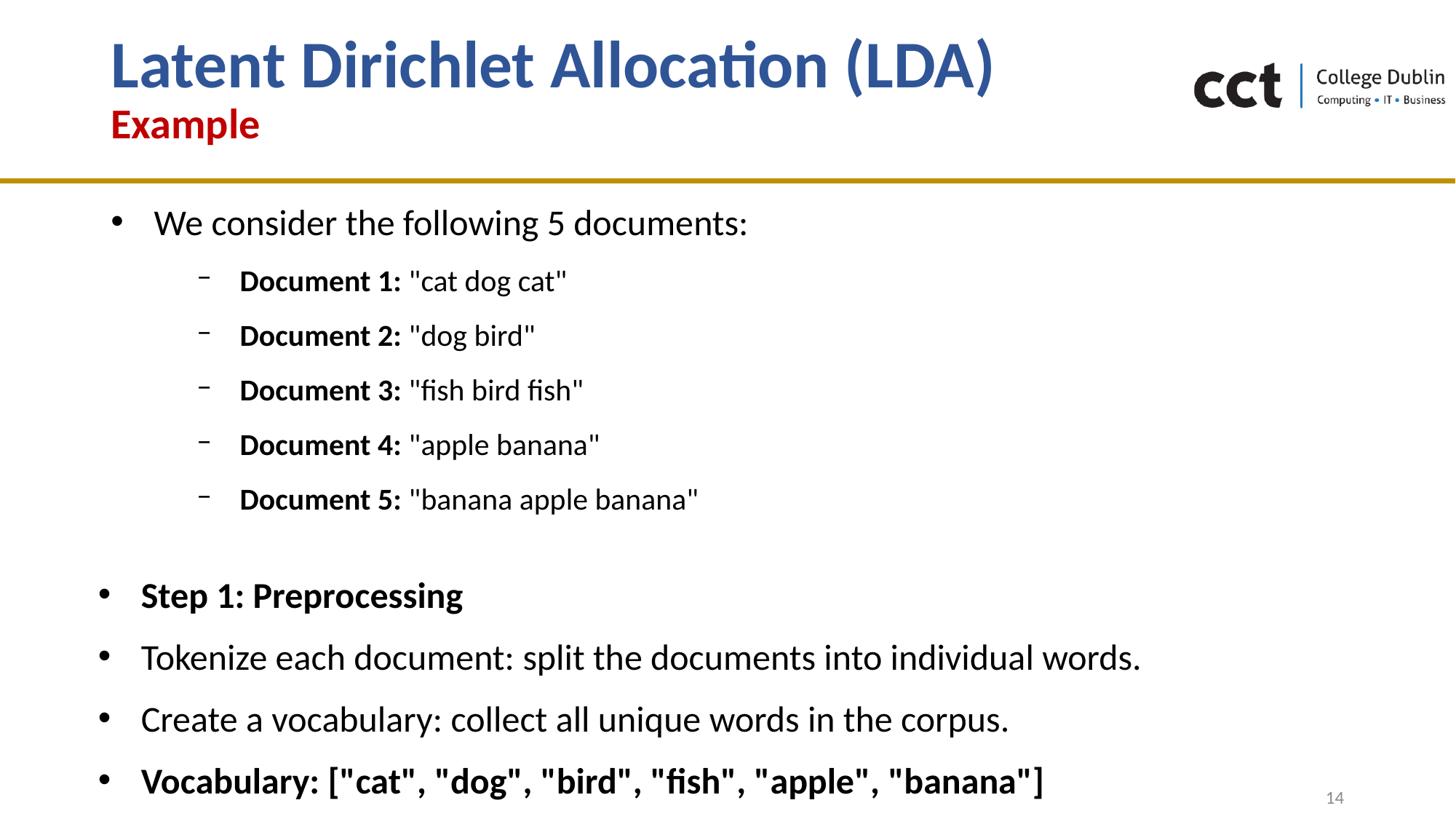

# Latent Dirichlet Allocation (LDA) Example
We consider the following 5 documents:
Document 1: "cat dog cat"
Document 2: "dog bird"
Document 3: "fish bird fish"
Document 4: "apple banana"
Document 5: "banana apple banana"

Step 1: Preprocessing
Tokenize each document: split the documents into individual words.
Create a vocabulary: collect all unique words in the corpus.
Vocabulary: ["cat", "dog", "bird", "fish", "apple", "banana"]
14